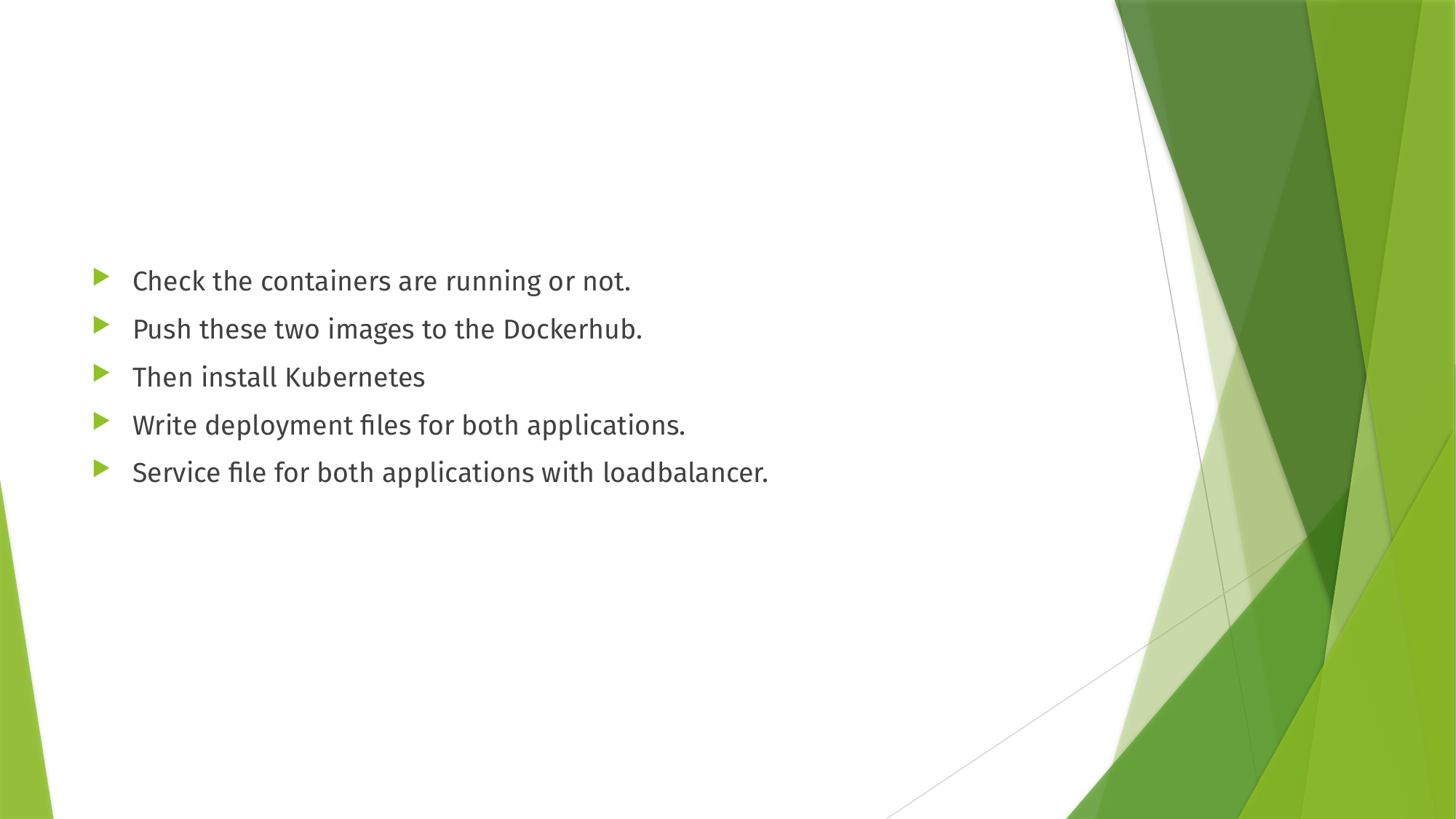

#
Check the containers are running or not.
Push these two images to the Dockerhub.
Then install Kubernetes
Write deployment files for both applications.
Service file for both applications with loadbalancer.